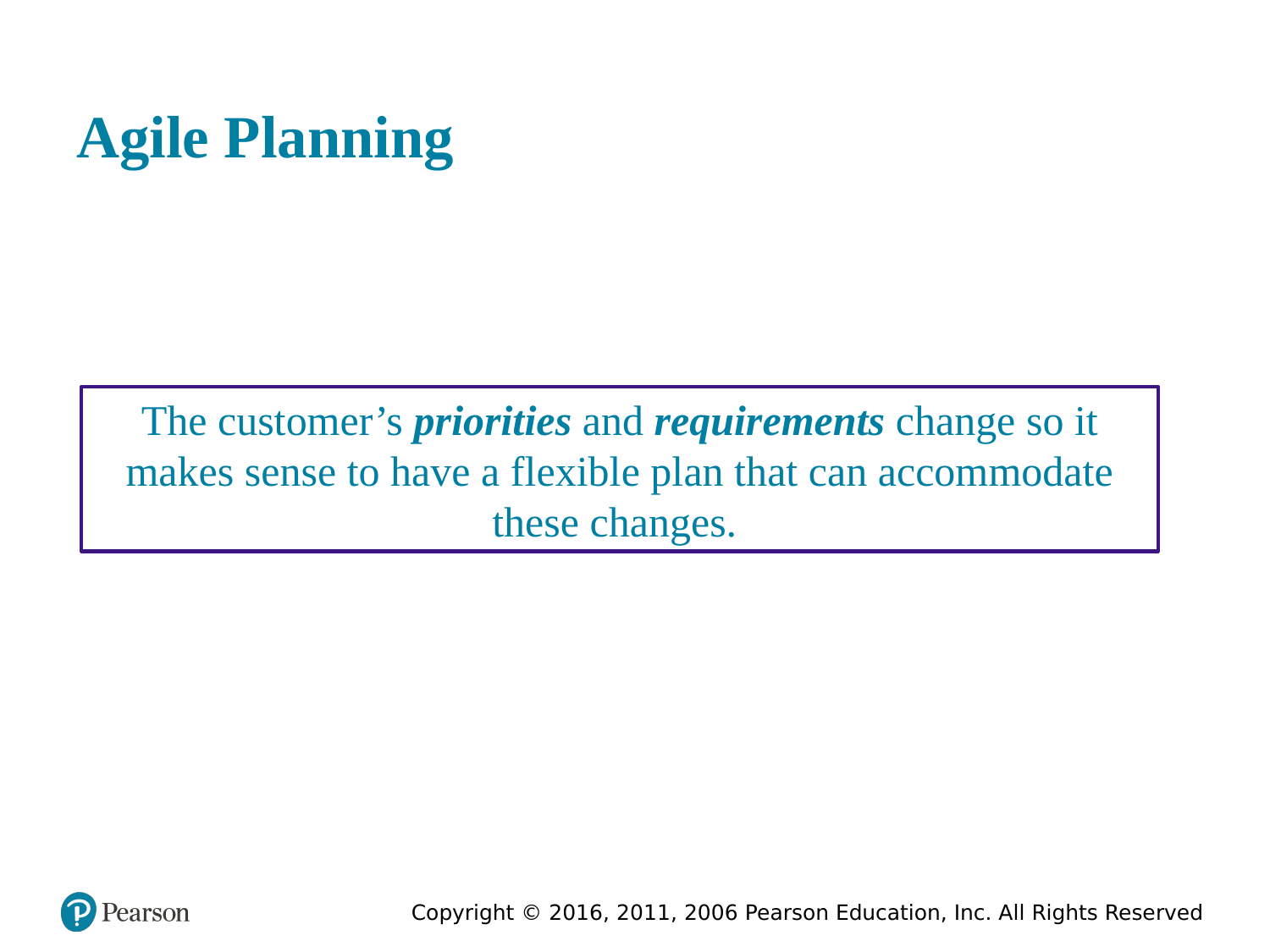

# Agile Planning
The customer’s priorities and requirements change so it makes sense to have a flexible plan that can accommodate these changes.